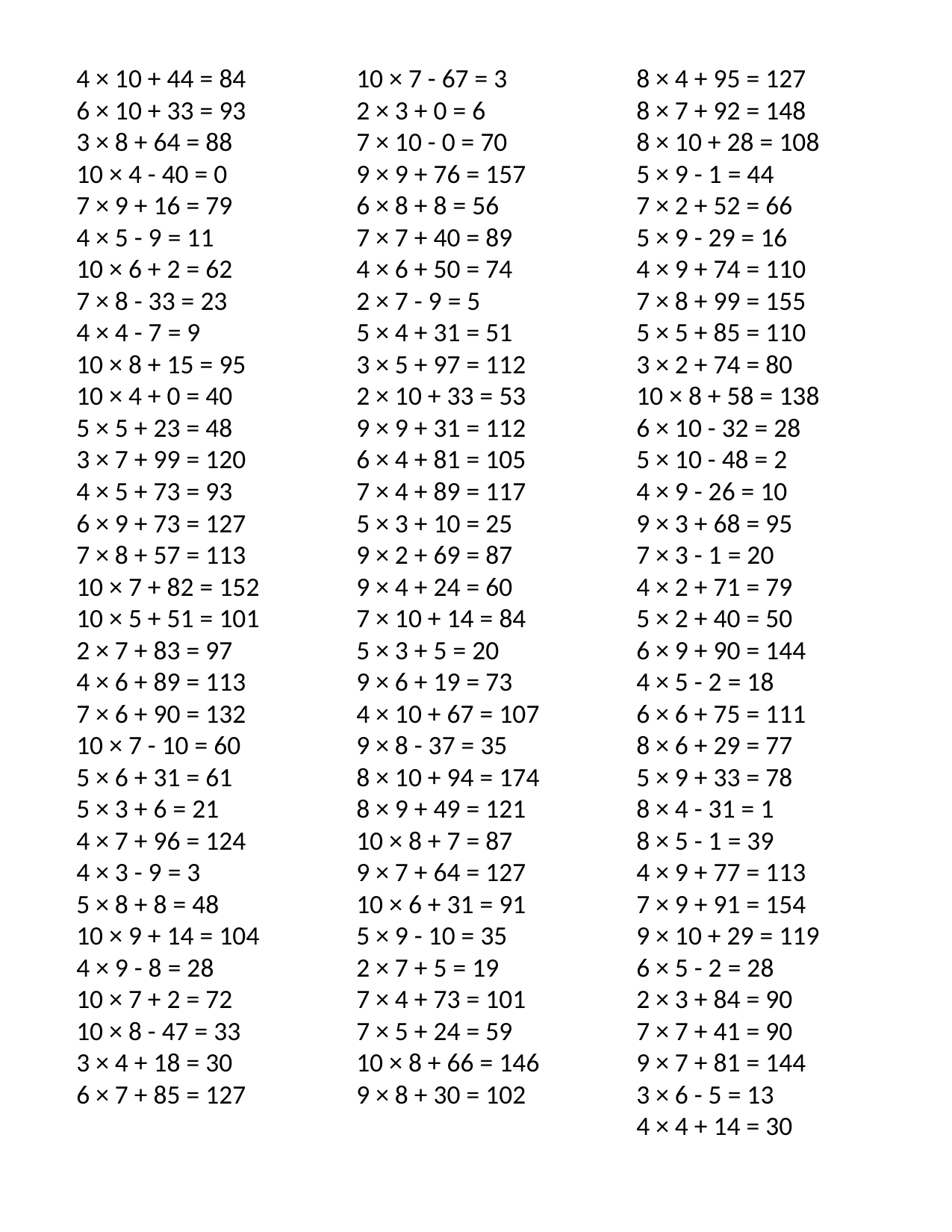

4 × 10 + 44 = 84
6 × 10 + 33 = 93
3 × 8 + 64 = 88
10 × 4 - 40 = 0
7 × 9 + 16 = 79
4 × 5 - 9 = 11
10 × 6 + 2 = 62
7 × 8 - 33 = 23
4 × 4 - 7 = 9
10 × 8 + 15 = 95
10 × 4 + 0 = 40
5 × 5 + 23 = 48
3 × 7 + 99 = 120
4 × 5 + 73 = 93
6 × 9 + 73 = 127
7 × 8 + 57 = 113
10 × 7 + 82 = 152
10 × 5 + 51 = 101
2 × 7 + 83 = 97
4 × 6 + 89 = 113
7 × 6 + 90 = 132
10 × 7 - 10 = 60
5 × 6 + 31 = 61
5 × 3 + 6 = 21
4 × 7 + 96 = 124
4 × 3 - 9 = 3
5 × 8 + 8 = 48
10 × 9 + 14 = 104
4 × 9 - 8 = 28
10 × 7 + 2 = 72
10 × 8 - 47 = 33
3 × 4 + 18 = 30
6 × 7 + 85 = 127

10 × 7 - 67 = 3
2 × 3 + 0 = 6
7 × 10 - 0 = 70
9 × 9 + 76 = 157
6 × 8 + 8 = 56
7 × 7 + 40 = 89
4 × 6 + 50 = 74
2 × 7 - 9 = 5
5 × 4 + 31 = 51
3 × 5 + 97 = 112
2 × 10 + 33 = 53
9 × 9 + 31 = 112
6 × 4 + 81 = 105
7 × 4 + 89 = 117
5 × 3 + 10 = 25
9 × 2 + 69 = 87
9 × 4 + 24 = 60
7 × 10 + 14 = 84
5 × 3 + 5 = 20
9 × 6 + 19 = 73
4 × 10 + 67 = 107
9 × 8 - 37 = 35
8 × 10 + 94 = 174
8 × 9 + 49 = 121
10 × 8 + 7 = 87
9 × 7 + 64 = 127
10 × 6 + 31 = 91
5 × 9 - 10 = 35
2 × 7 + 5 = 19
7 × 4 + 73 = 101
7 × 5 + 24 = 59
10 × 8 + 66 = 146
9 × 8 + 30 = 102

8 × 4 + 95 = 127
8 × 7 + 92 = 148
8 × 10 + 28 = 108
5 × 9 - 1 = 44
7 × 2 + 52 = 66
5 × 9 - 29 = 16
4 × 9 + 74 = 110
7 × 8 + 99 = 155
5 × 5 + 85 = 110
3 × 2 + 74 = 80
10 × 8 + 58 = 138
6 × 10 - 32 = 28
5 × 10 - 48 = 2
4 × 9 - 26 = 10
9 × 3 + 68 = 95
7 × 3 - 1 = 20
4 × 2 + 71 = 79
5 × 2 + 40 = 50
6 × 9 + 90 = 144
4 × 5 - 2 = 18
6 × 6 + 75 = 111
8 × 6 + 29 = 77
5 × 9 + 33 = 78
8 × 4 - 31 = 1
8 × 5 - 1 = 39
4 × 9 + 77 = 113
7 × 9 + 91 = 154
9 × 10 + 29 = 119
6 × 5 - 2 = 28
2 × 3 + 84 = 90
7 × 7 + 41 = 90
9 × 7 + 81 = 144
3 × 6 - 5 = 13
4 × 4 + 14 = 30